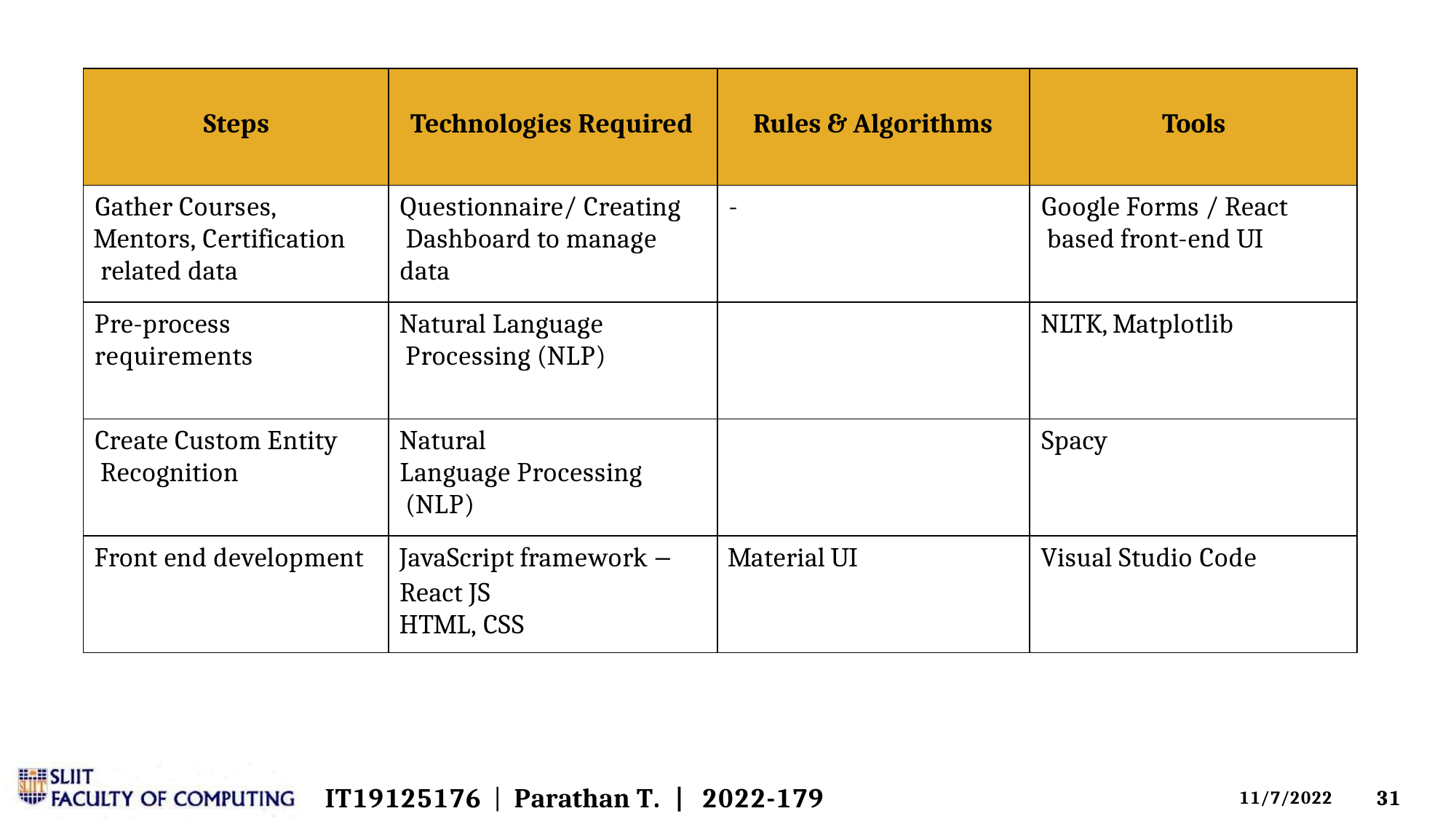

| Steps | Technologies Required | Rules & Algorithms | Tools |
| --- | --- | --- | --- |
| Gather Courses, Mentors, Certification related data | Questionnaire/ Creating Dashboard to manage data | - | Google Forms / React based front-end UI |
| Pre-process requirements | Natural Language Processing (NLP) |  | NLTK, Matplotlib |
| Create Custom Entity Recognition | Natural Language Processing (NLP) |  | Spacy |
| Front end development | JavaScript framework – React JS HTML, CSS | Material UI | Visual Studio Code |

IT19125176  |  Parathan T.	|	2022-179
31
11/7/2022